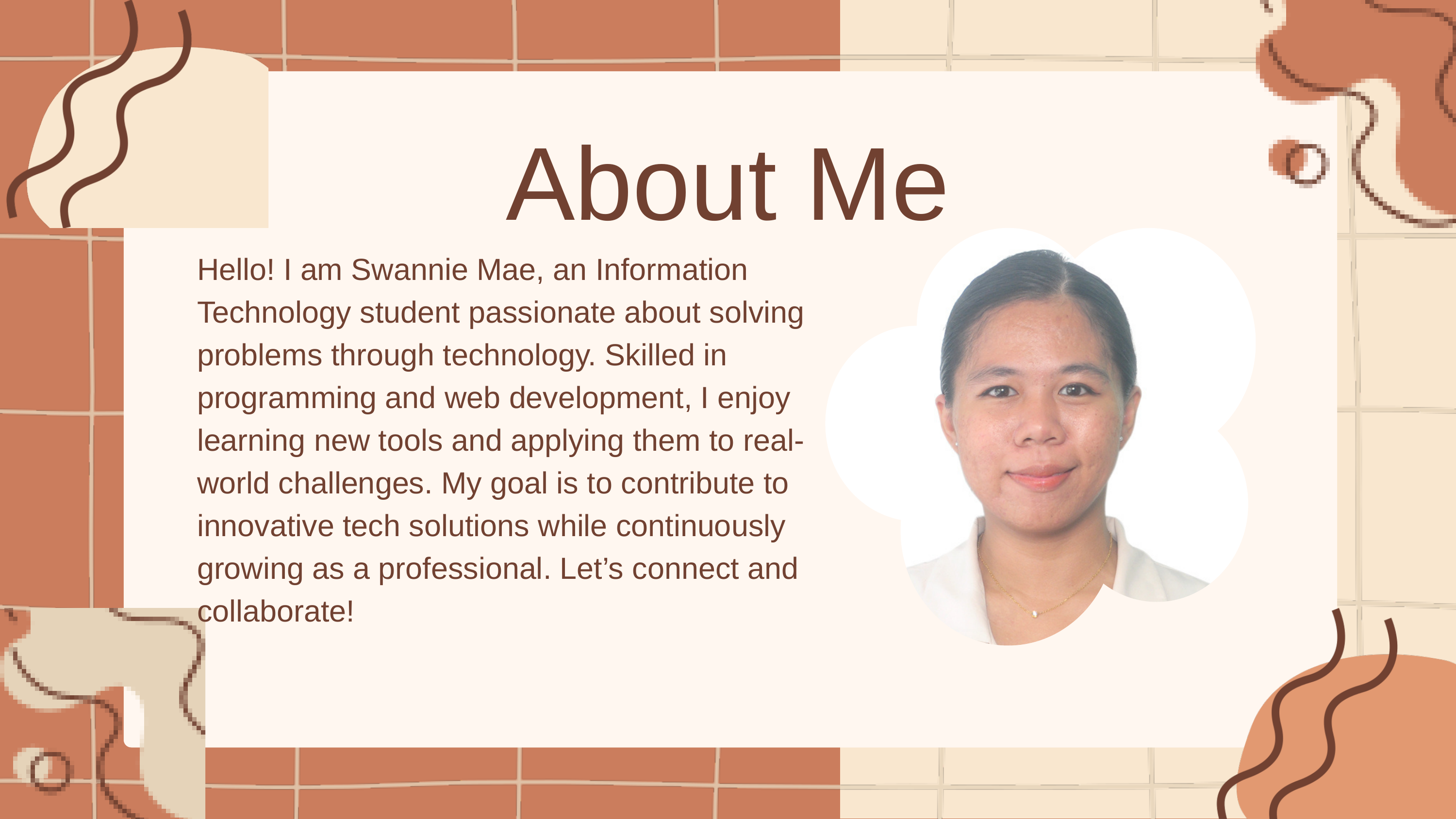

About Me

Hello! I am Swannie Mae, an Information Technology student passionate about solving problems through technology. Skilled in programming and web development, I enjoy learning new tools and applying them to real-world challenges. My goal is to contribute to innovative tech solutions while continuously growing as a professional. Let’s connect and collaborate!